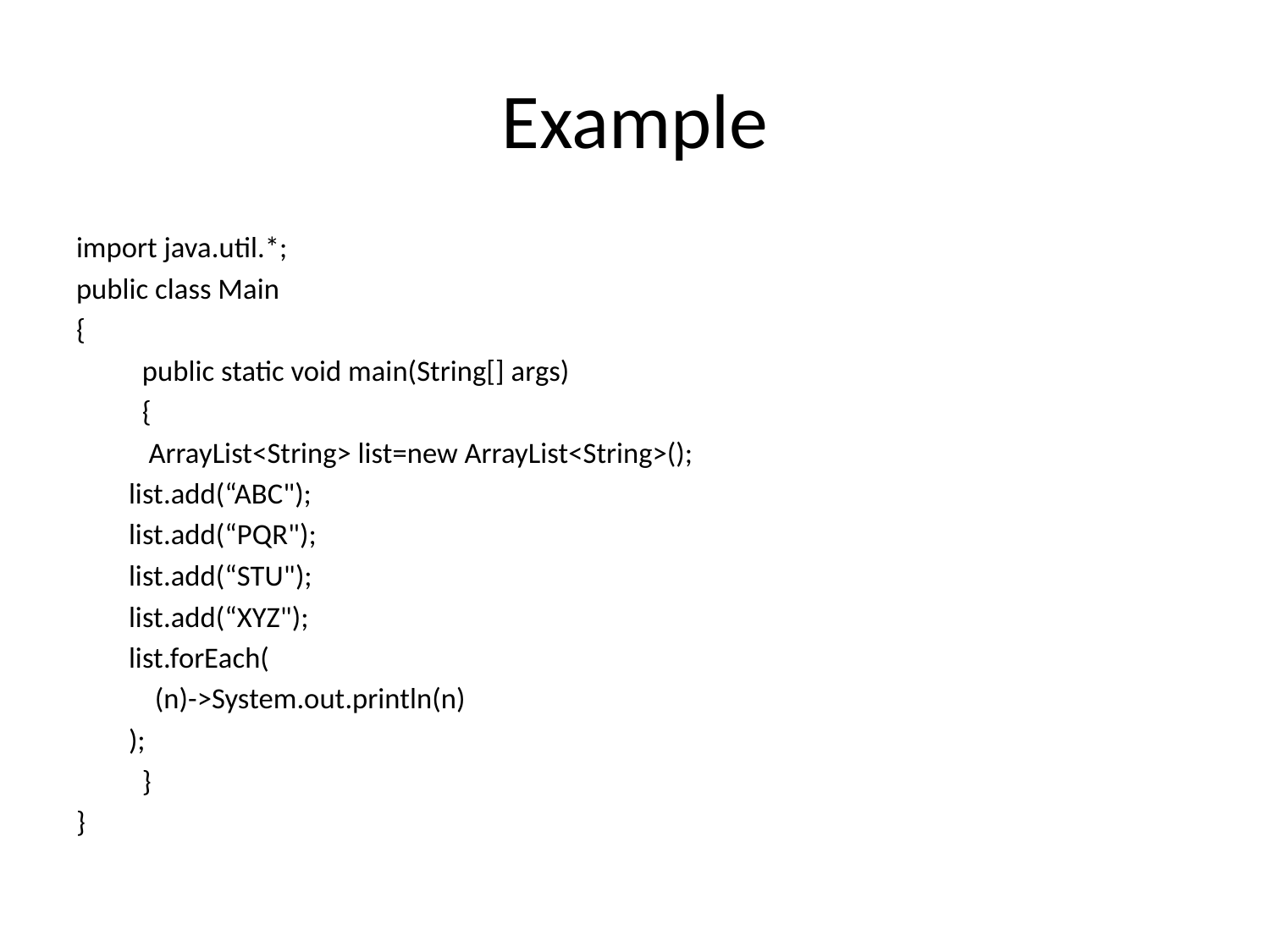

# Example
import java.util.*;
public class Main
{
	public static void main(String[] args)
	{
	 ArrayList<String> list=new ArrayList<String>();
        list.add(“ABC");
        list.add(“PQR");
        list.add(“STU");
        list.add(“XYZ");
        list.forEach(
            (n)->System.out.println(n)
        );
	}
}